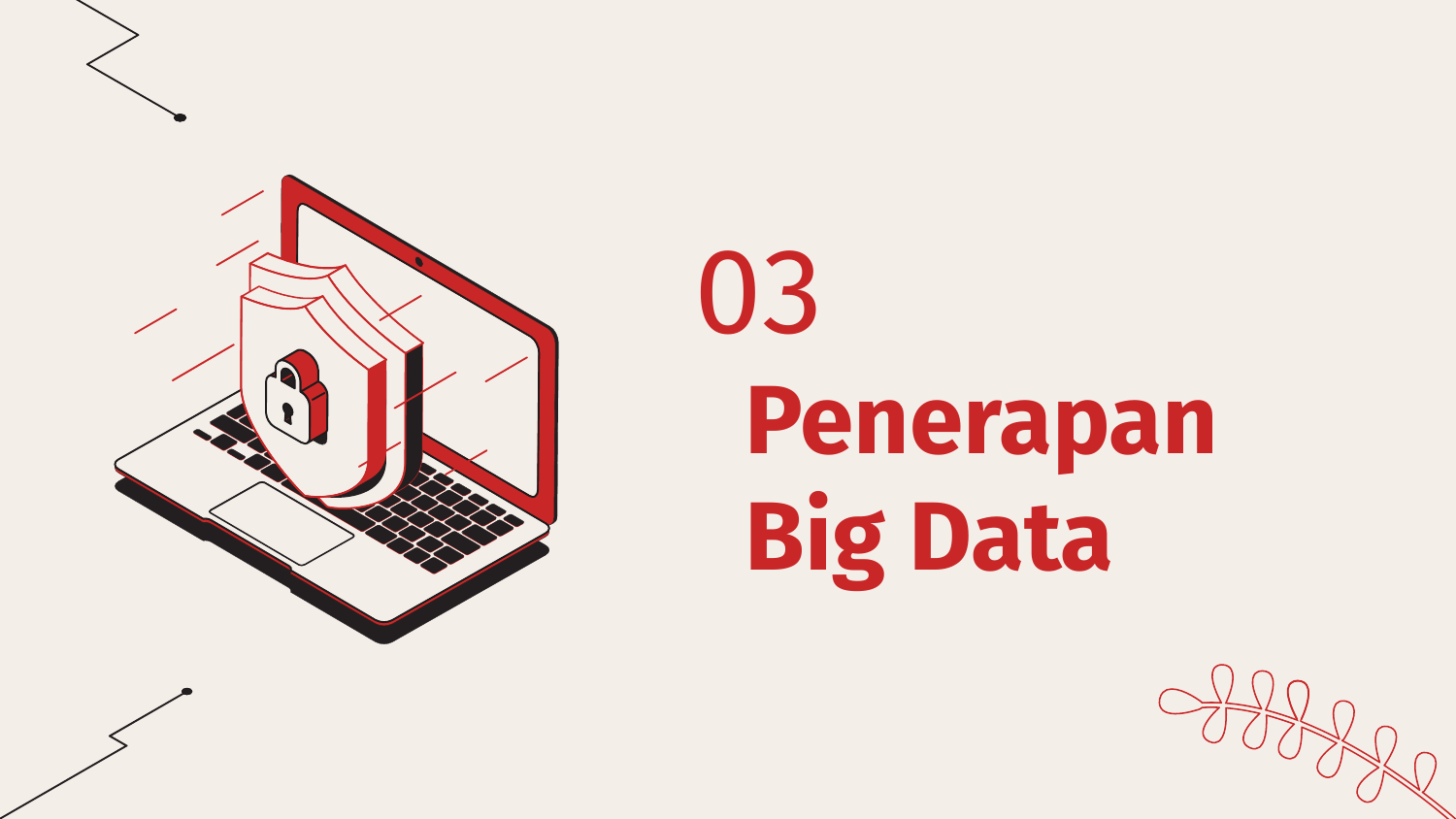

03
# Penerapan Big Data
You can enter a subtitle here if you need it